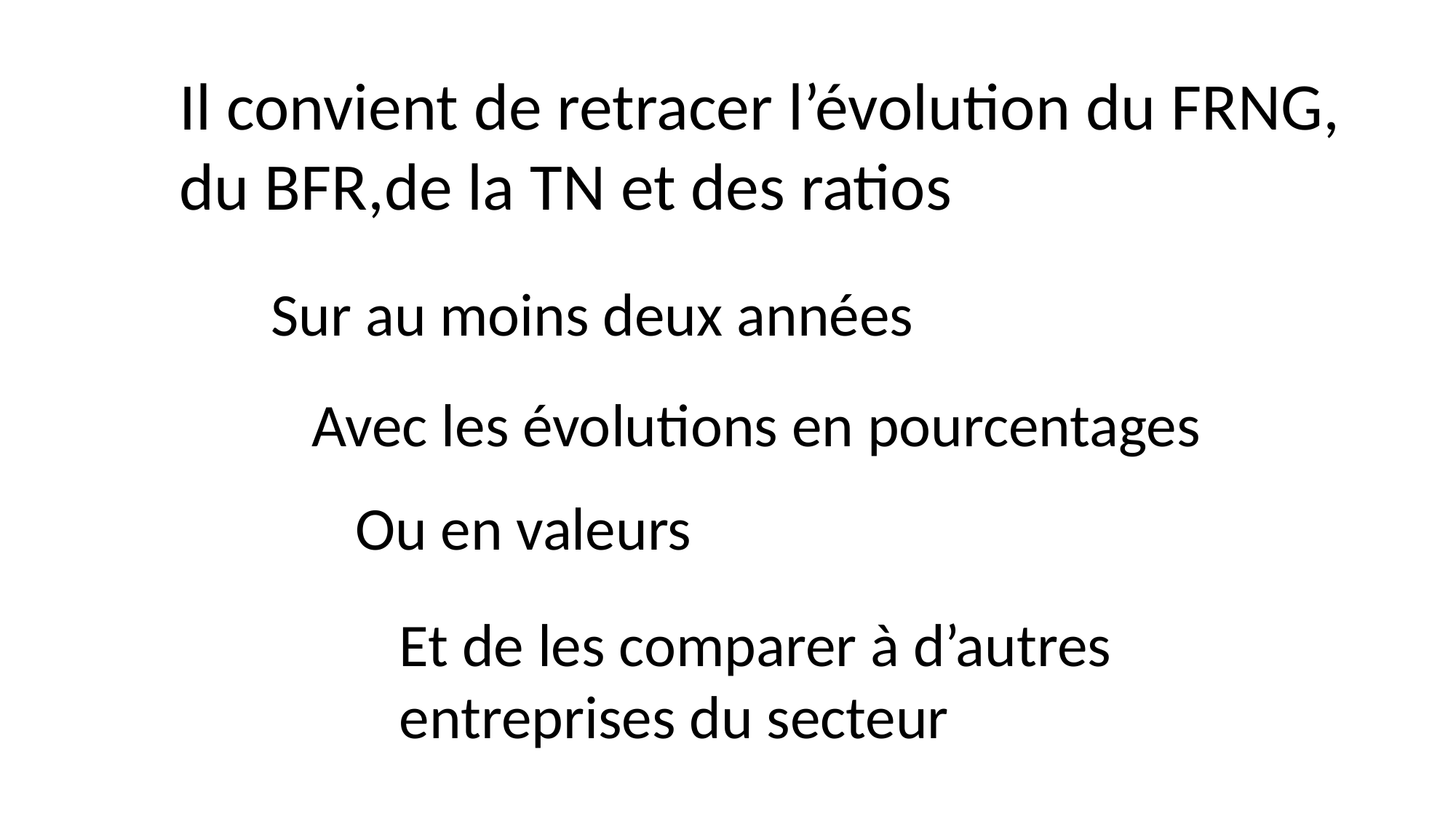

Il convient de retracer l’évolution du FRNG, du BFR,de la TN et des ratios
Sur au moins deux années
Avec les évolutions en pourcentages
Ou en valeurs
Et de les comparer à d’autres    entreprises du secteur